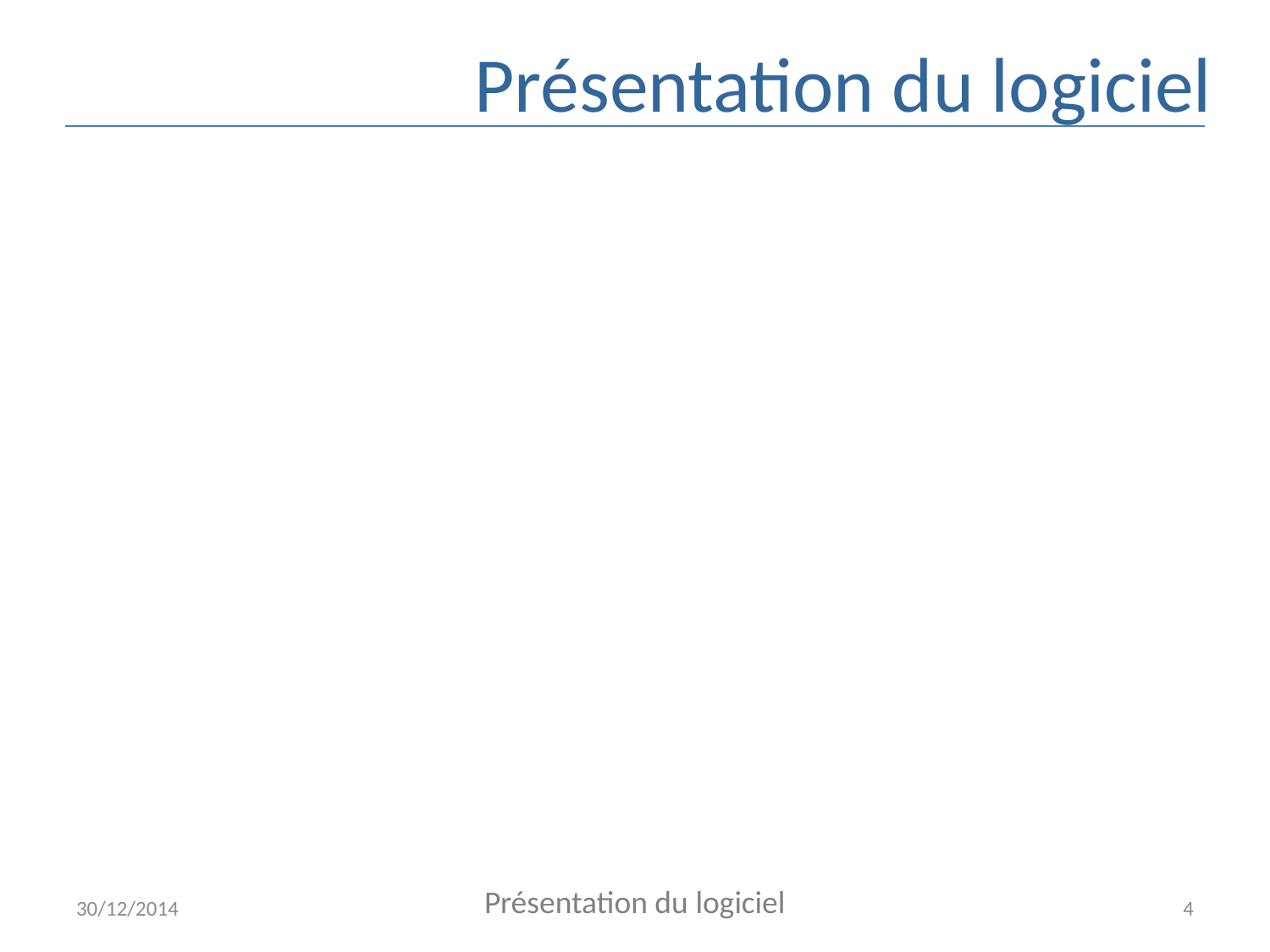

# Présentation du logiciel

Présentation du logiciel
30/12/2014
4